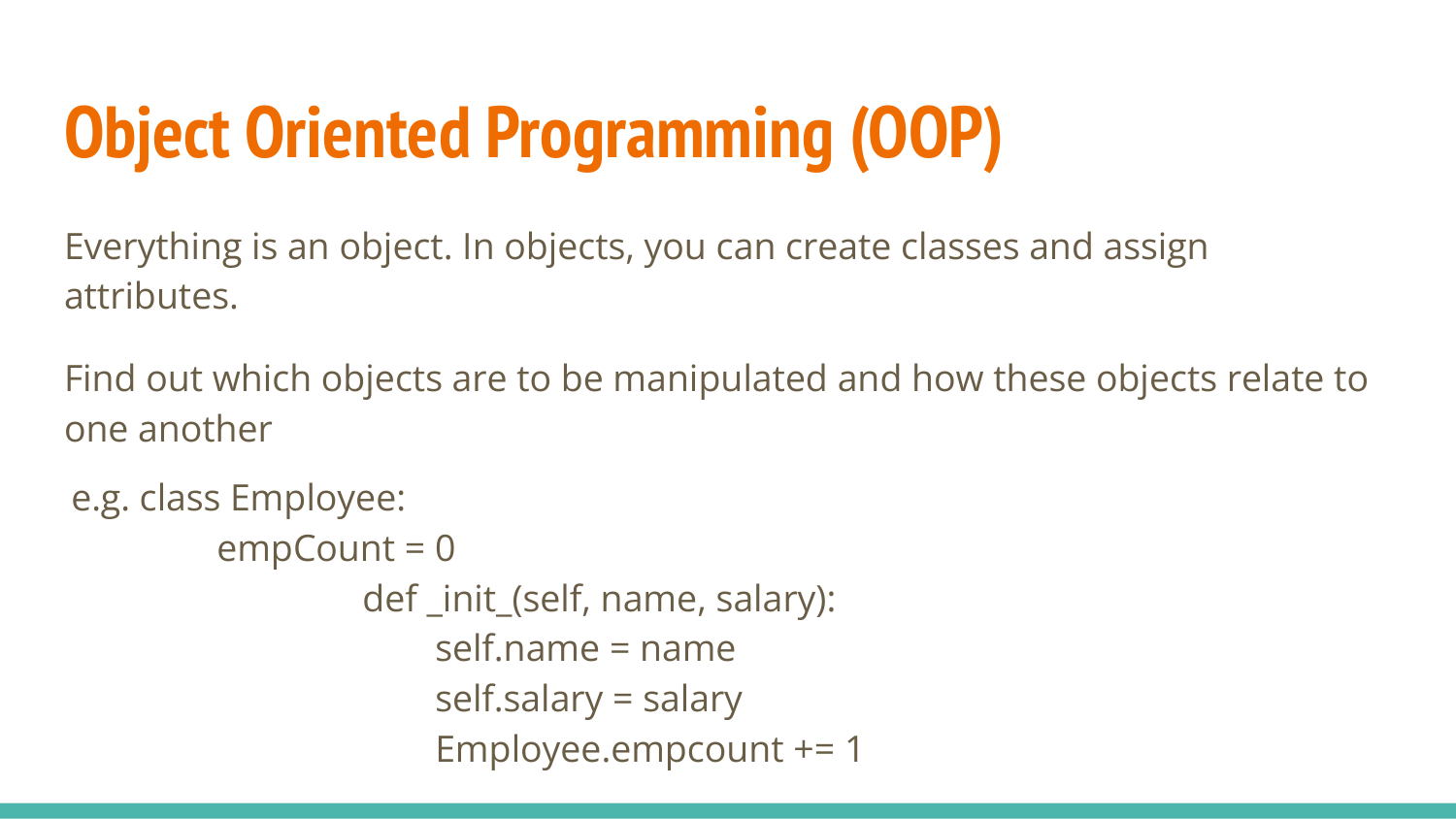

# Object Oriented Programming (OOP)
Everything is an object. In objects, you can create classes and assign attributes.
Find out which objects are to be manipulated and how these objects relate to one another

e.g. class Employee:
	empCount = 0
		def _init_(self, name, salary):
		self.name = name
		self.salary = salary
		Employee.empcount += 1